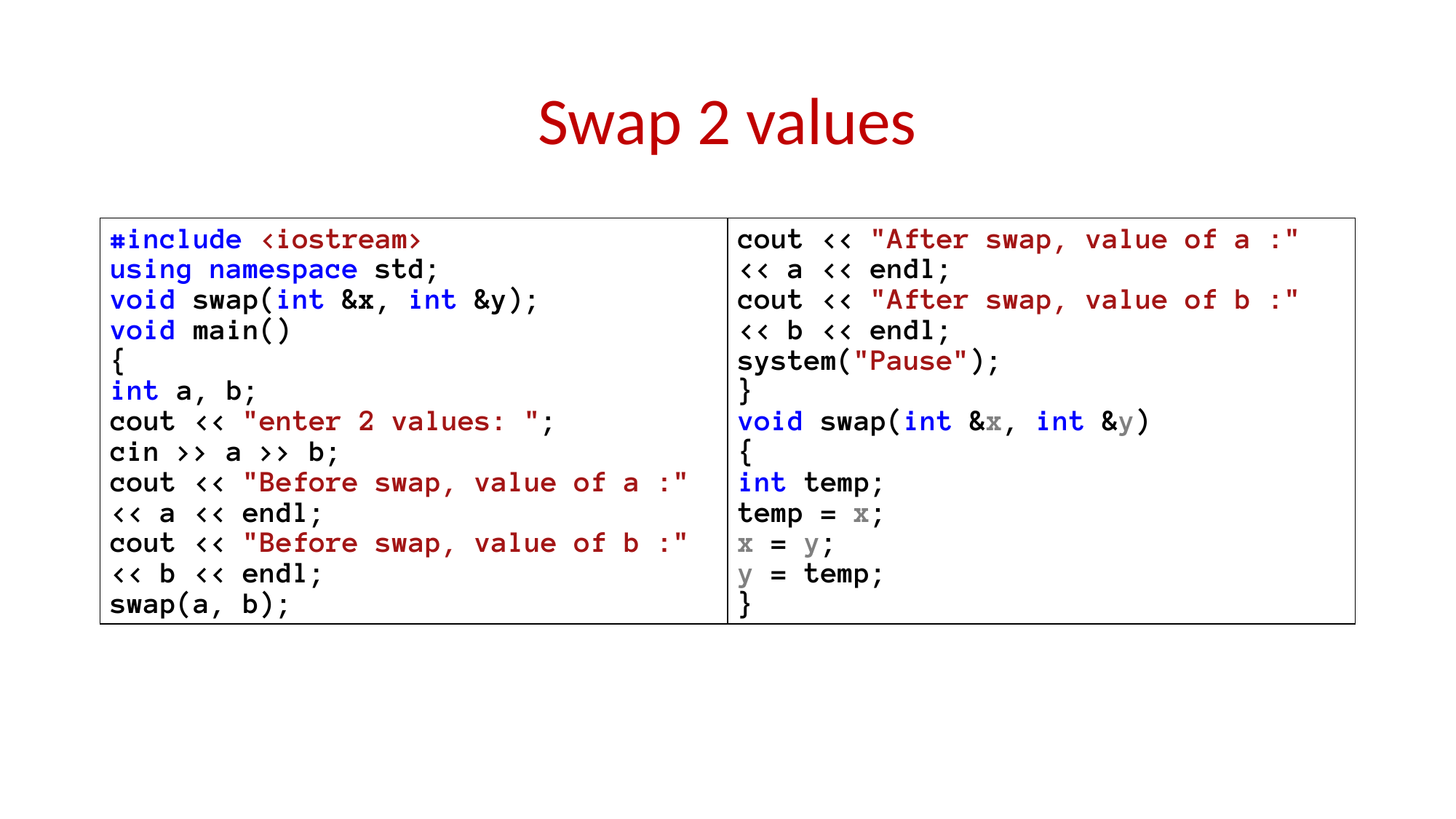

# Swap 2 values
| #include <iostream> using namespace std; void swap(int &x, int &y); void main() { int a, b; cout << "enter 2 values: "; cin >> a >> b; cout << "Before swap, value of a :" << a << endl; cout << "Before swap, value of b :" << b << endl; swap(a, b); | cout << "After swap, value of a :" << a << endl; cout << "After swap, value of b :" << b << endl; system("Pause"); } void swap(int &x, int &y) { int temp; temp = x; x = y; y = temp; } |
| --- | --- |